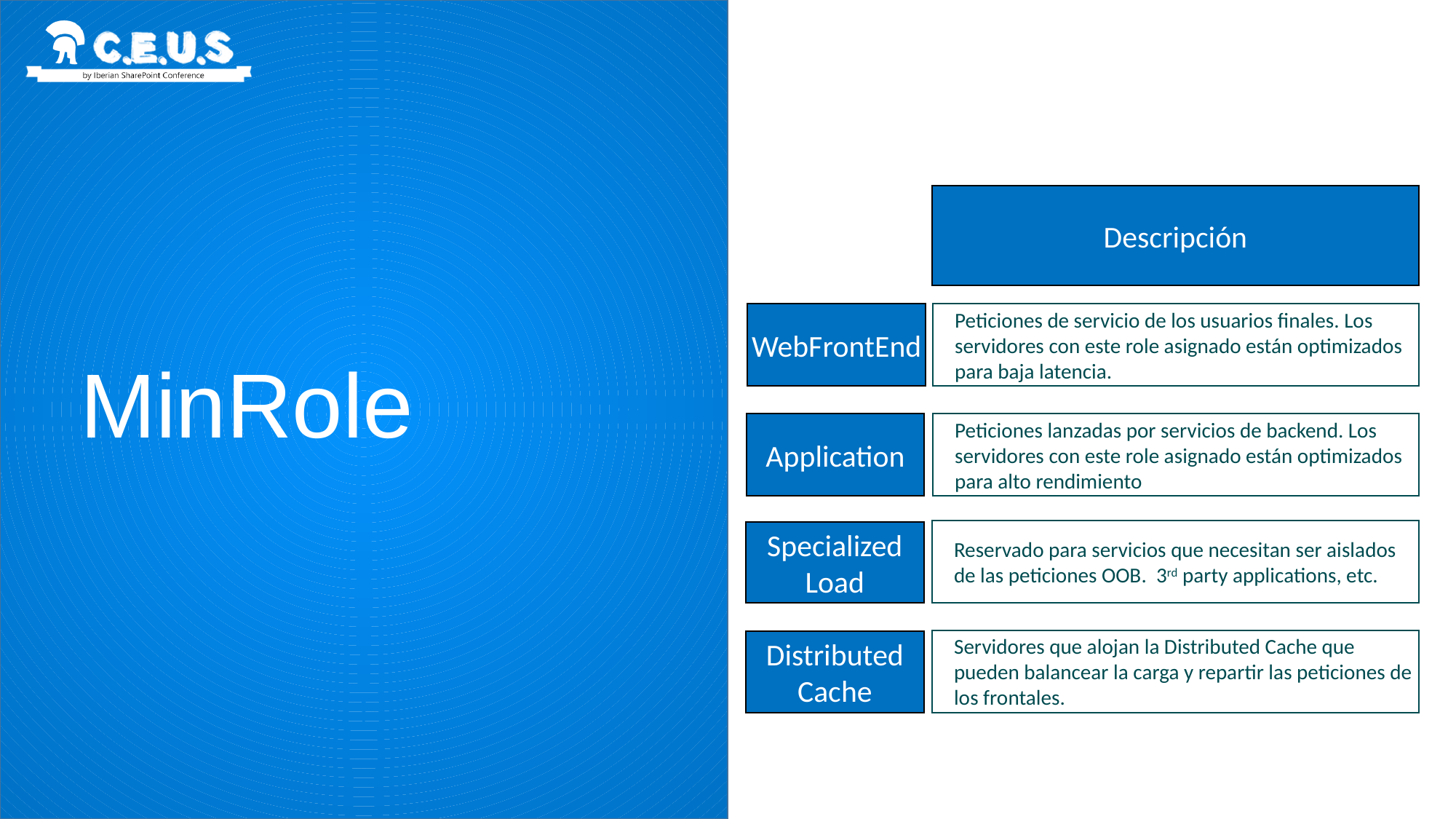

# MinRole
Descripción
Peticiones de servicio de los usuarios finales. Los servidores con este role asignado están optimizados para baja latencia.
WebFrontEnd
Application
Peticiones lanzadas por servicios de backend. Los servidores con este role asignado están optimizados para alto rendimiento
Reservado para servicios que necesitan ser aislados de las peticiones OOB.  3rd party applications, etc.
Specialized Load
Servidores que alojan la Distributed Cache que pueden balancear la carga y repartir las peticiones de los frontales.
Distributed Cache